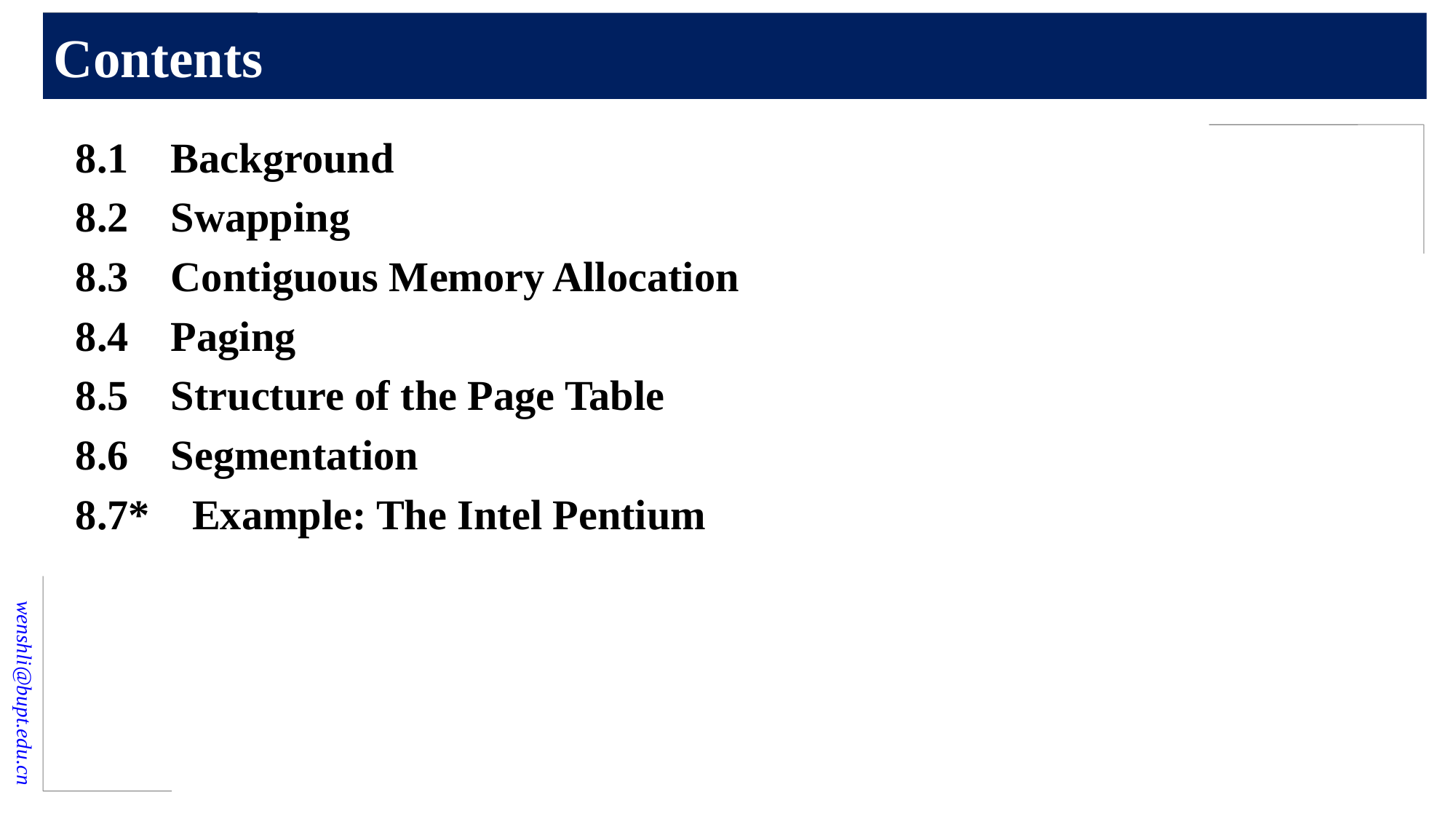

# Contents
8.1    Background
8.2    Swapping
8.3    Contiguous Memory Allocation
8.4    Paging
8.5    Structure of the Page Table
8.6    Segmentation
8.7*    Example: The Intel Pentium
6